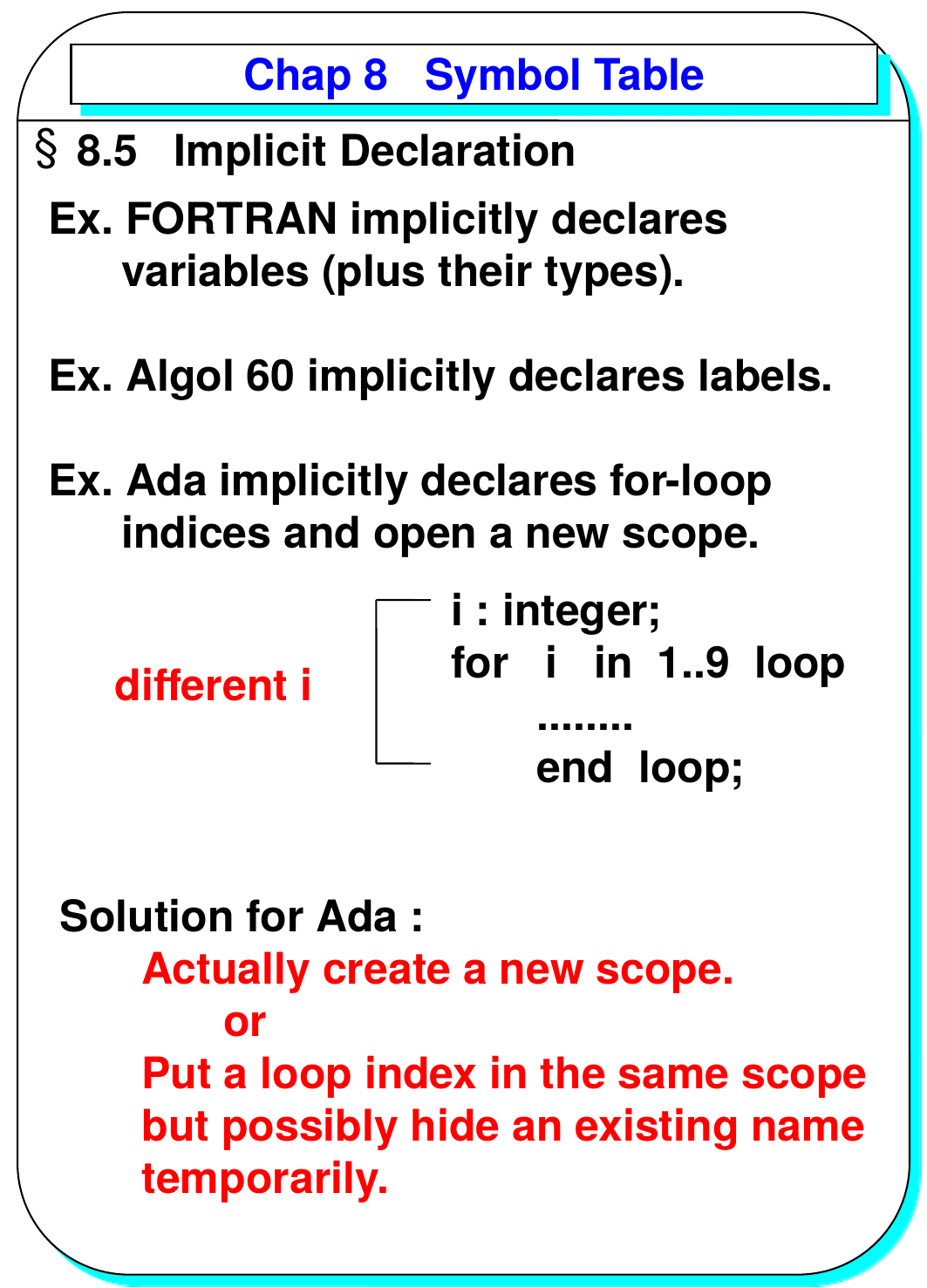

# Chap 8   Symbol Table
 8.5   Implicit Declaration
Ex. FORTRAN implicitly declares
      variables (plus their types).

Ex. Algol 60 implicitly declares labels.

Ex. Ada implicitly declares for-loop
      indices and open a new scope.
i : integer;
for   i   in  1..9  loop
       ........
       end  loop;

different i

Solution for Ada :
Actually create a new scope.
or
Put a loop index in the same scope
but possibly hide an existing name
temporarily.